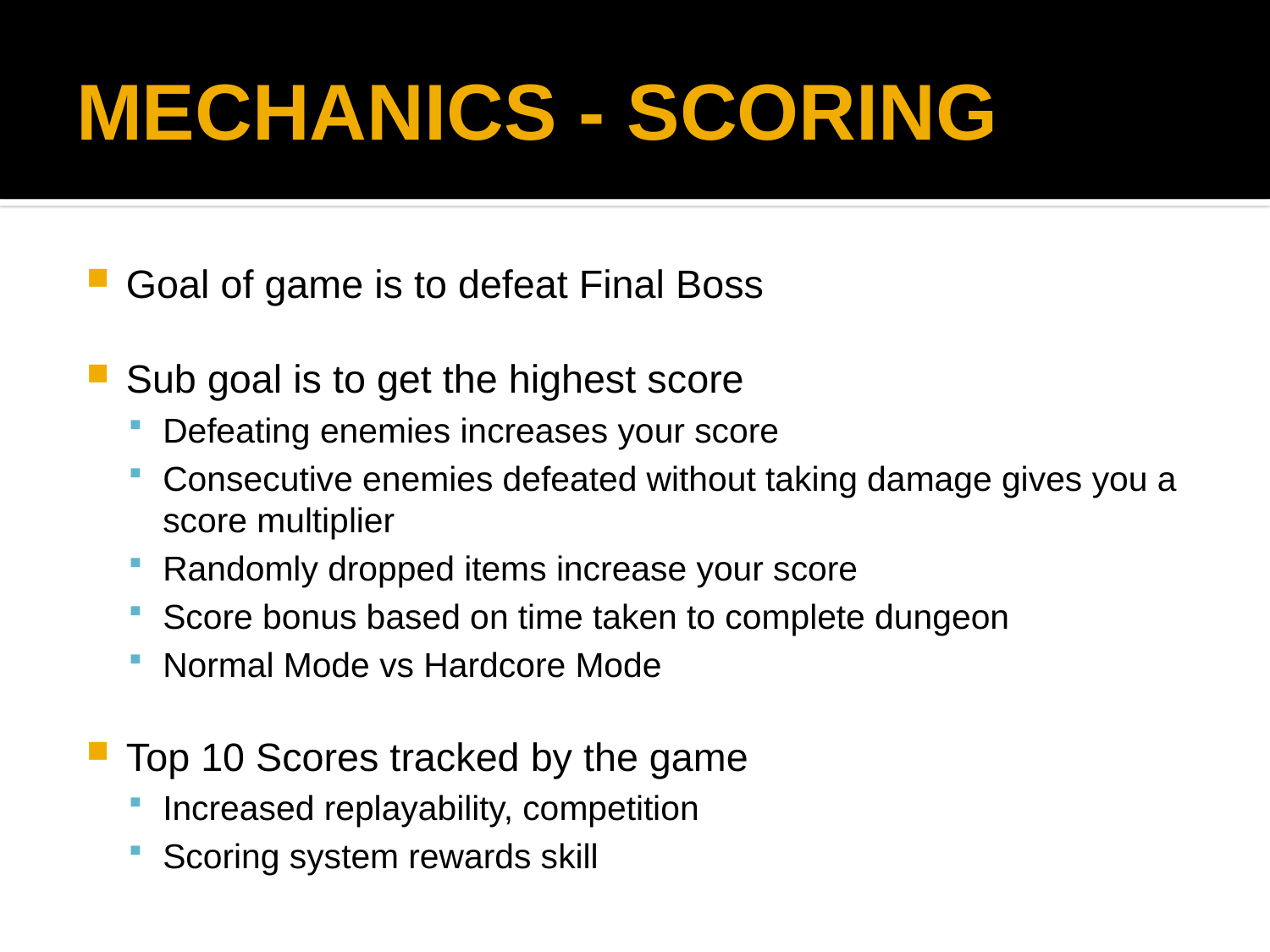

# MECHANICS - SCORING
Goal of game is to defeat Final Boss

Sub goal is to get the highest score
Defeating enemies increases your score
Consecutive enemies defeated without taking damage gives you a score multiplier
Randomly dropped items increase your score
Score bonus based on time taken to complete dungeon
Normal Mode vs Hardcore Mode

Top 10 Scores tracked by the game
Increased replayability, competition
Scoring system rewards skill